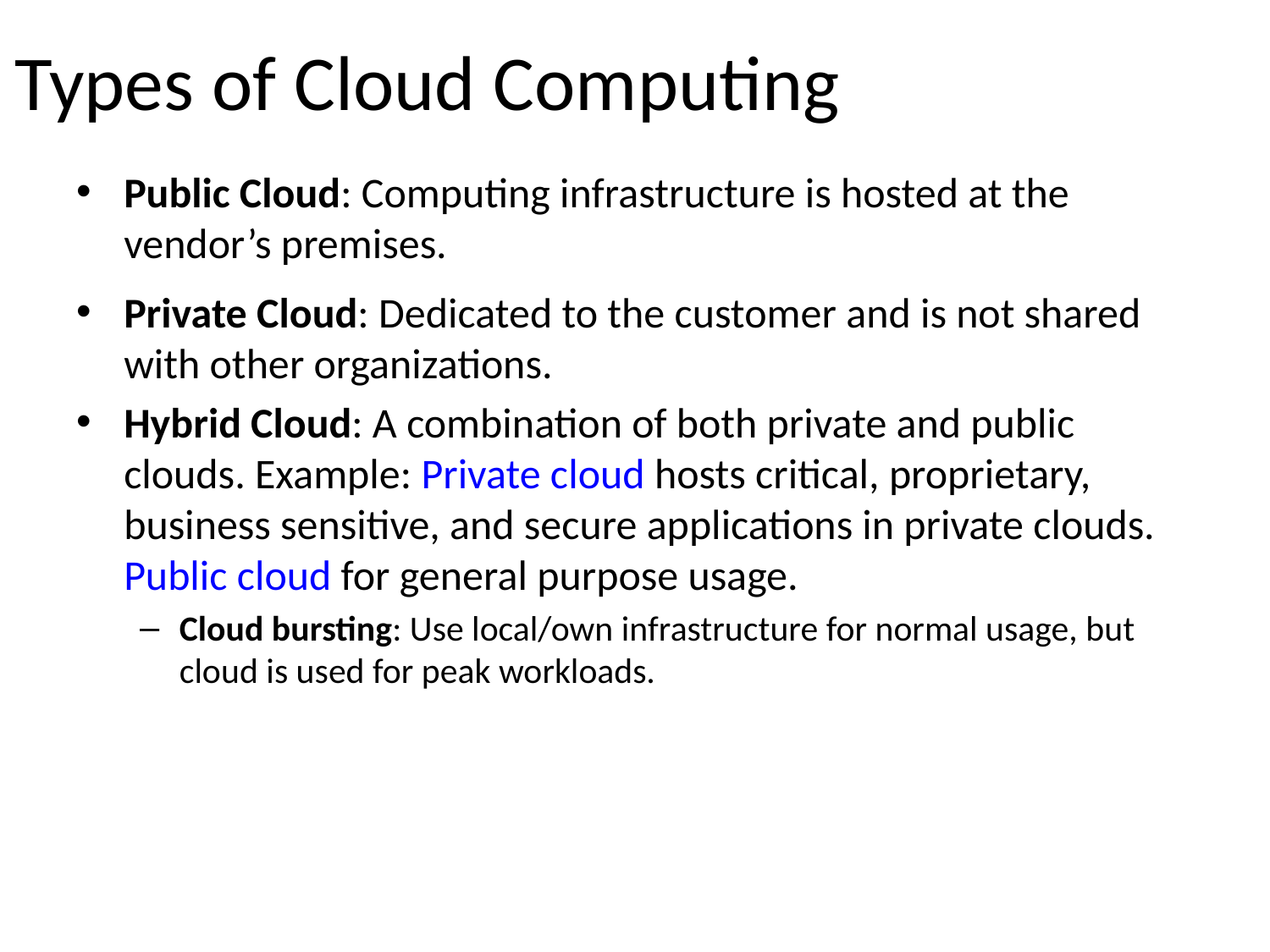

# Types of Cloud Computing
Public Cloud: Computing infrastructure is hosted at the vendor’s premises.
Private Cloud: Dedicated to the customer and is not shared with other organizations.
Hybrid Cloud: A combination of both private and public clouds. Example: Private cloud hosts critical, proprietary, business sensitive, and secure applications in private clouds. Public cloud for general purpose usage.
Cloud bursting: Use local/own infrastructure for normal usage, but cloud is used for peak workloads.